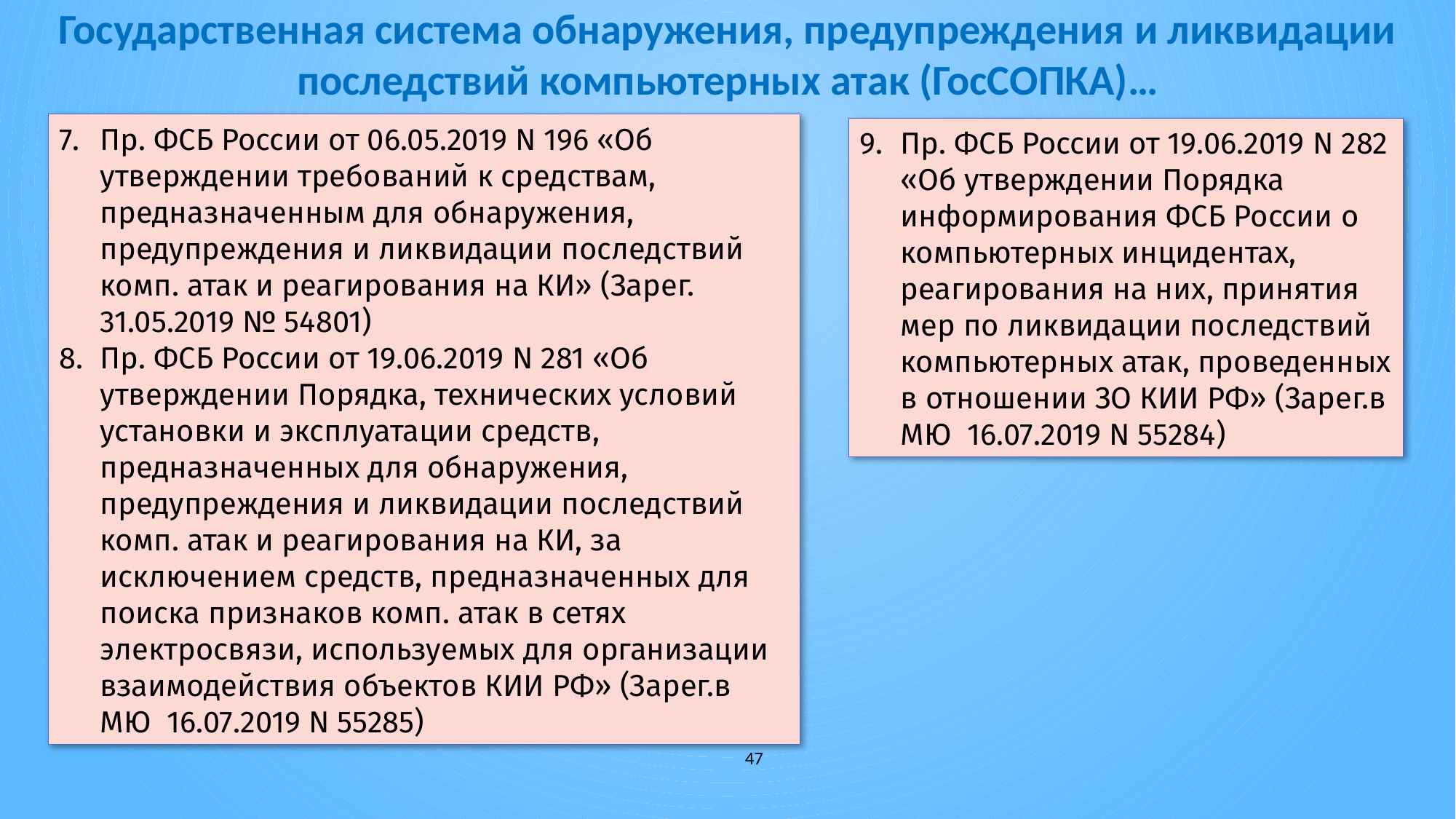

# Государственная система обнаружения, предупреждения и ликвидации последствий компьютерных атак (ГосСОПКА)…
Пр. ФСБ России от 06.05.2019 N 196 «Об утверждении требований к средствам, предназначенным для обнаружения, предупреждения и ликвидации последствий комп. атак и реагирования на КИ» (Зарег. 31.05.2019 № 54801)
Пр. ФСБ России от 19.06.2019 N 281 «Об утверждении Порядка, технических условий установки и эксплуатации средств, предназначенных для обнаружения, предупреждения и ликвидации последствий комп. атак и реагирования на КИ, за исключением средств, предназначенных для поиска признаков комп. атак в сетях электросвязи, используемых для организации взаимодействия объектов КИИ РФ» (Зарег.в МЮ  16.07.2019 N 55285)
Пр. ФСБ России от 19.06.2019 N 282 «Об утверждении Порядка информирования ФСБ России о компьютерных инцидентах, реагирования на них, принятия мер по ликвидации последствий компьютерных атак, проведенных в отношении ЗО КИИ РФ» (Зарег.в МЮ  16.07.2019 N 55284)
47